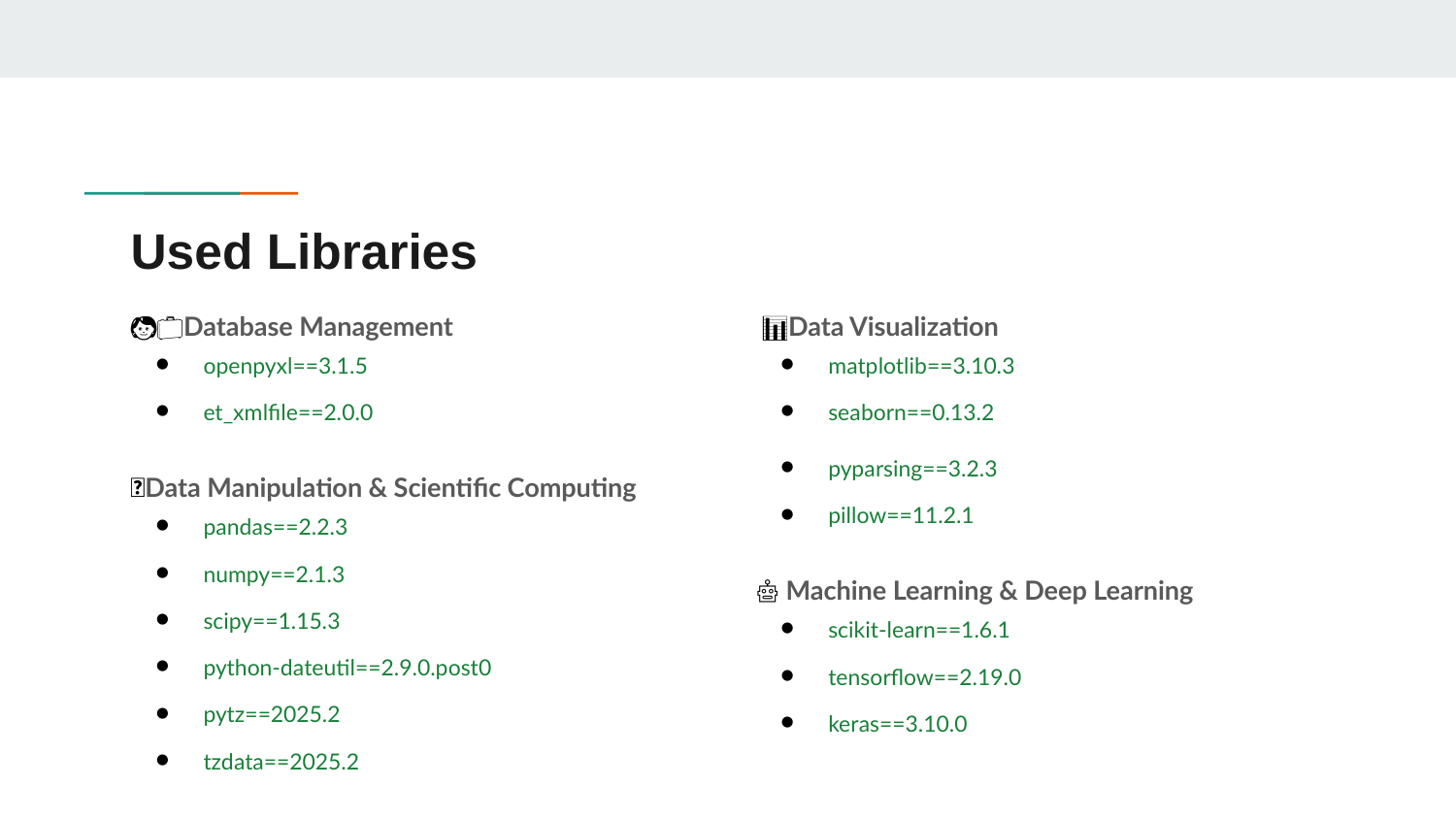

# Used Libraries
👩‍💼Database Management
openpyxl==3.1.5
et_xmlfile==2.0.0

🧮Data Manipulation & Scientific Computing
pandas==2.2.3
numpy==2.1.3
scipy==1.15.3
python-dateutil==2.9.0.post0
pytz==2025.2
tzdata==2025.2

 📊Data Visualization
matplotlib==3.10.3
seaborn==0.13.2
pyparsing==3.2.3
pillow==11.2.1

🤖 Machine Learning & Deep Learning
scikit-learn==1.6.1
tensorflow==2.19.0
keras==3.10.0